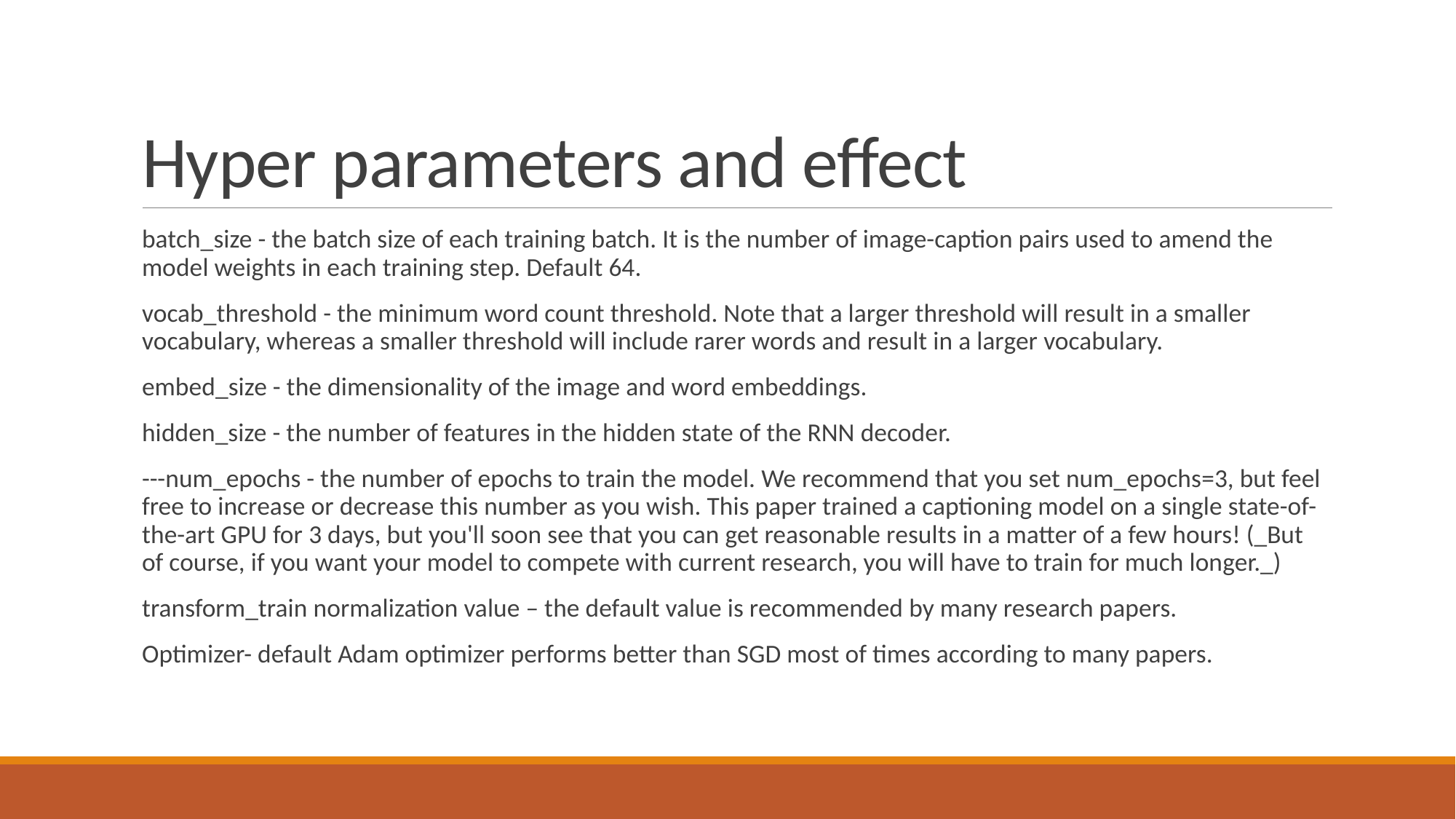

# Hyper parameters and effect
batch_size - the batch size of each training batch. It is the number of image-caption pairs used to amend the model weights in each training step. Default 64.
vocab_threshold - the minimum word count threshold. Note that a larger threshold will result in a smaller vocabulary, whereas a smaller threshold will include rarer words and result in a larger vocabulary.
embed_size - the dimensionality of the image and word embeddings.
hidden_size - the number of features in the hidden state of the RNN decoder.
---num_epochs - the number of epochs to train the model. We recommend that you set num_epochs=3, but feel free to increase or decrease this number as you wish. This paper trained a captioning model on a single state-of-the-art GPU for 3 days, but you'll soon see that you can get reasonable results in a matter of a few hours! (_But of course, if you want your model to compete with current research, you will have to train for much longer._)
transform_train normalization value – the default value is recommended by many research papers.
Optimizer- default Adam optimizer performs better than SGD most of times according to many papers.